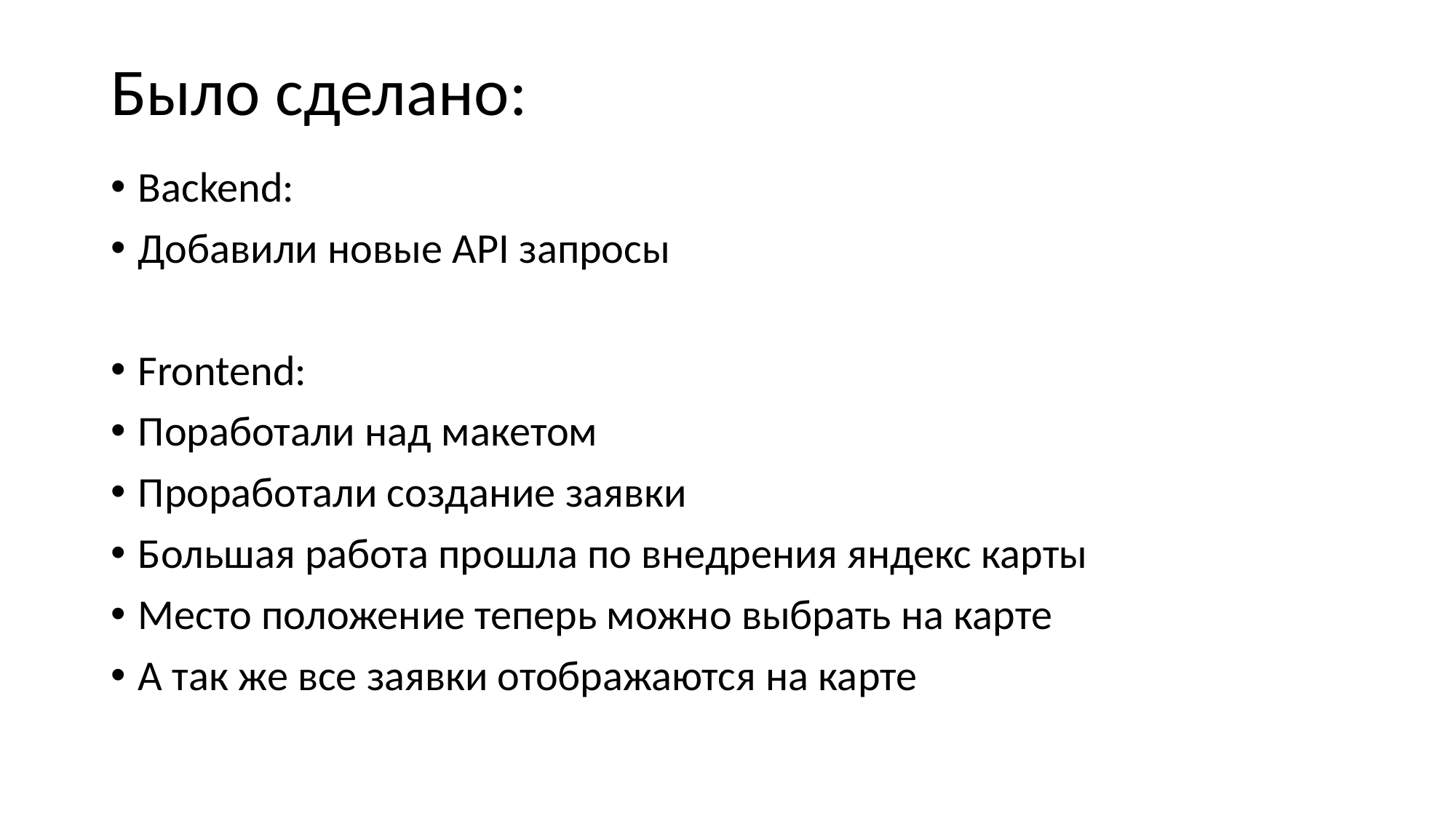

# Было сделано:
Backend:
Добавили новые API запросы

Frontend:
Поработали над макетом
Проработали создание заявки
Большая работа прошла по внедрения яндекс карты
Место положение теперь можно выбрать на карте
А так же все заявки отображаются на карте